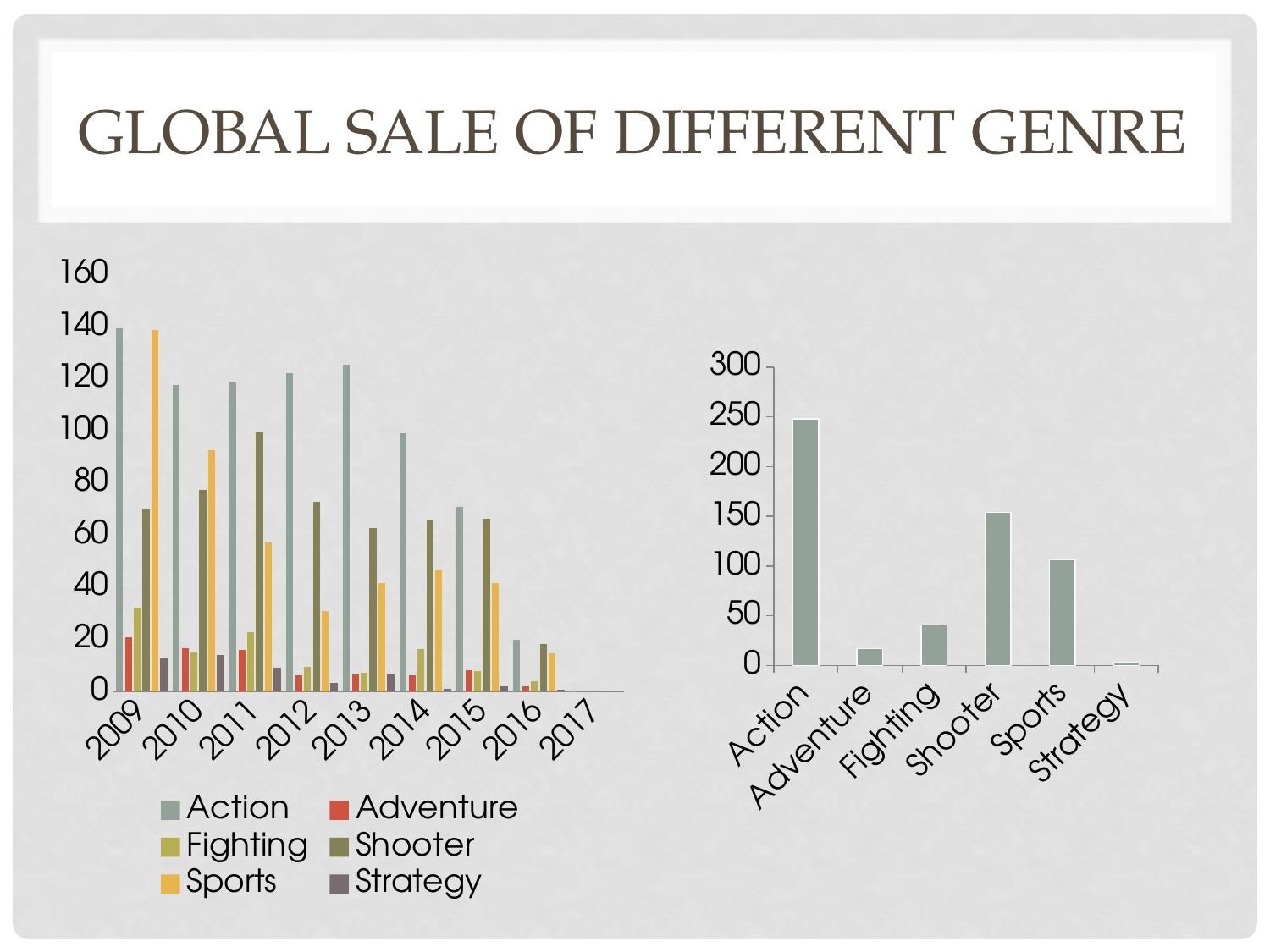

# Global sale of different genre

### Chart

| Category | Action | Adventure | Fighting | Shooter | Sports | Strategy |
|---|---|---|---|---|---|---|
| 2009 | 139.3600000000001 | 20.68000000000003 | 32.15 | 69.89000000000001 | 138.5200000000001 | 12.559999999999992 |
| 2010 | 117.63999999999997 | 16.570000000000004 | 14.890000000000002 | 77.40999999999994 | 92.53 | 13.869999999999989 |
| 2011 | 118.96000000000001 | 15.979999999999977 | 22.68 | 99.36 | 56.990000000000016 | 9.059999999999993 |
| 2012 | 122.03999999999988 | 5.989999999999999 | 9.51 | 72.85999999999999 | 30.930000000000007 | 3.329999999999999 |
| 2013 | 125.22 | 6.609999999999992 | 7.21 | 62.799999999999976 | 41.550000000000026 | 6.330000000000001 |
| 2014 | 99.02000000000008 | 6.0599999999999925 | 16.15 | 65.99999999999996 | 46.66 | 0.9900000000000002 |
| 2015 | 70.69999999999996 | 8.029999999999996 | 7.78 | 66.14999999999999 | 41.54000000000001 | 1.8200000000000003 |
| 2016 | 19.910000000000025 | 1.8100000000000007 | 3.859999999999999 | 18.219999999999995 | 14.599999999999996 | 0.5000000000000001 |
| 2017 | 0.01 | None | None | None | None | None |

### Chart

| Category | Total |
|---|---|
| Action | 247.83999999999995 |
| Adventure | 16.979999999999997 |
| Fighting | 40.659999999999975 |
| Shooter | 154.12000000000006 |
| Sports | 106.50999999999996 |
| Strategy | 3.2500000000000004 |